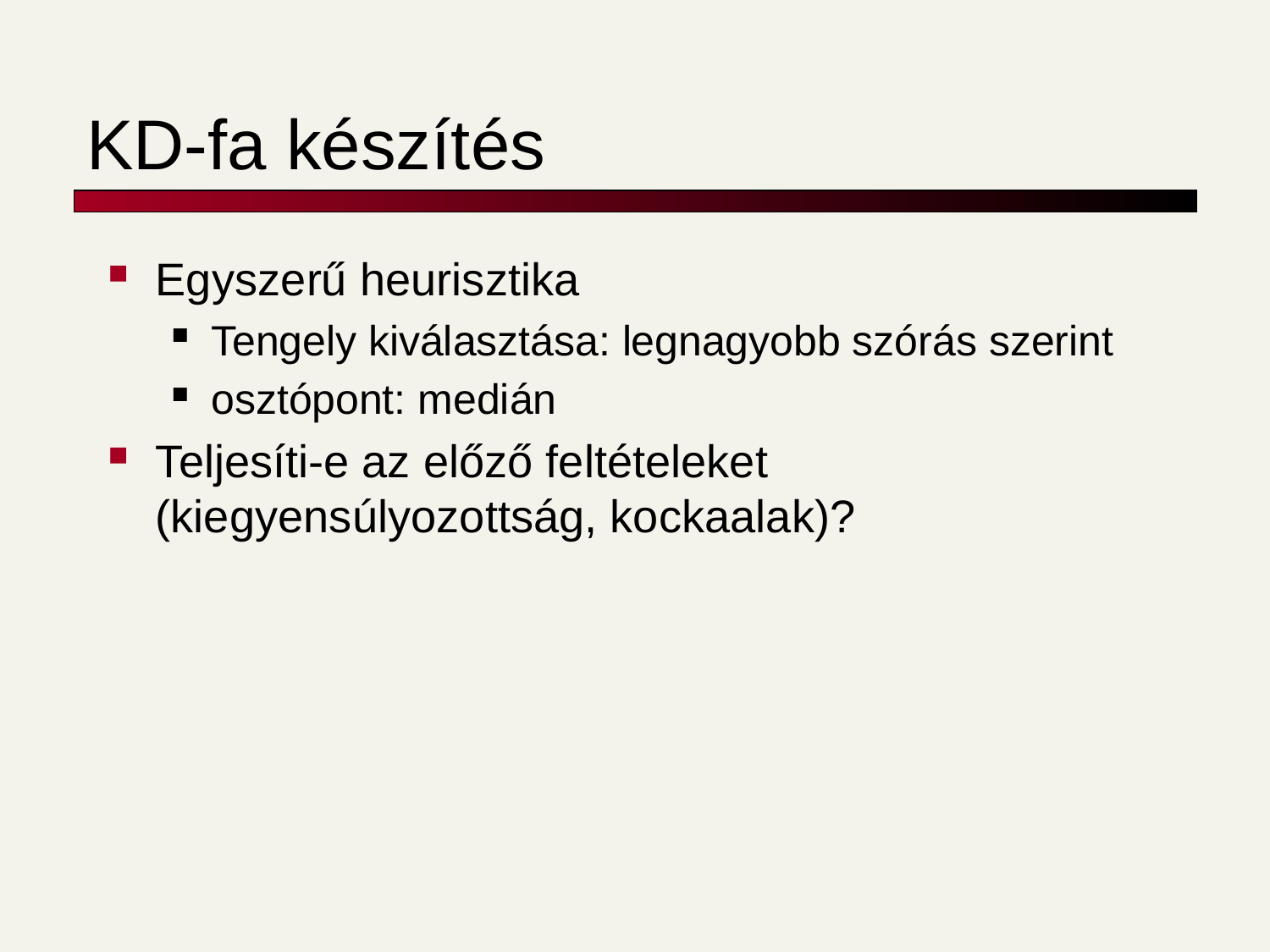

# KD-fa készítés
Egyszerű heurisztika
Tengely kiválasztása: legnagyobb szórás szerint
osztópont: medián
Teljesíti-e az előző feltételeket (kiegyensúlyozottság, kockaalak)?